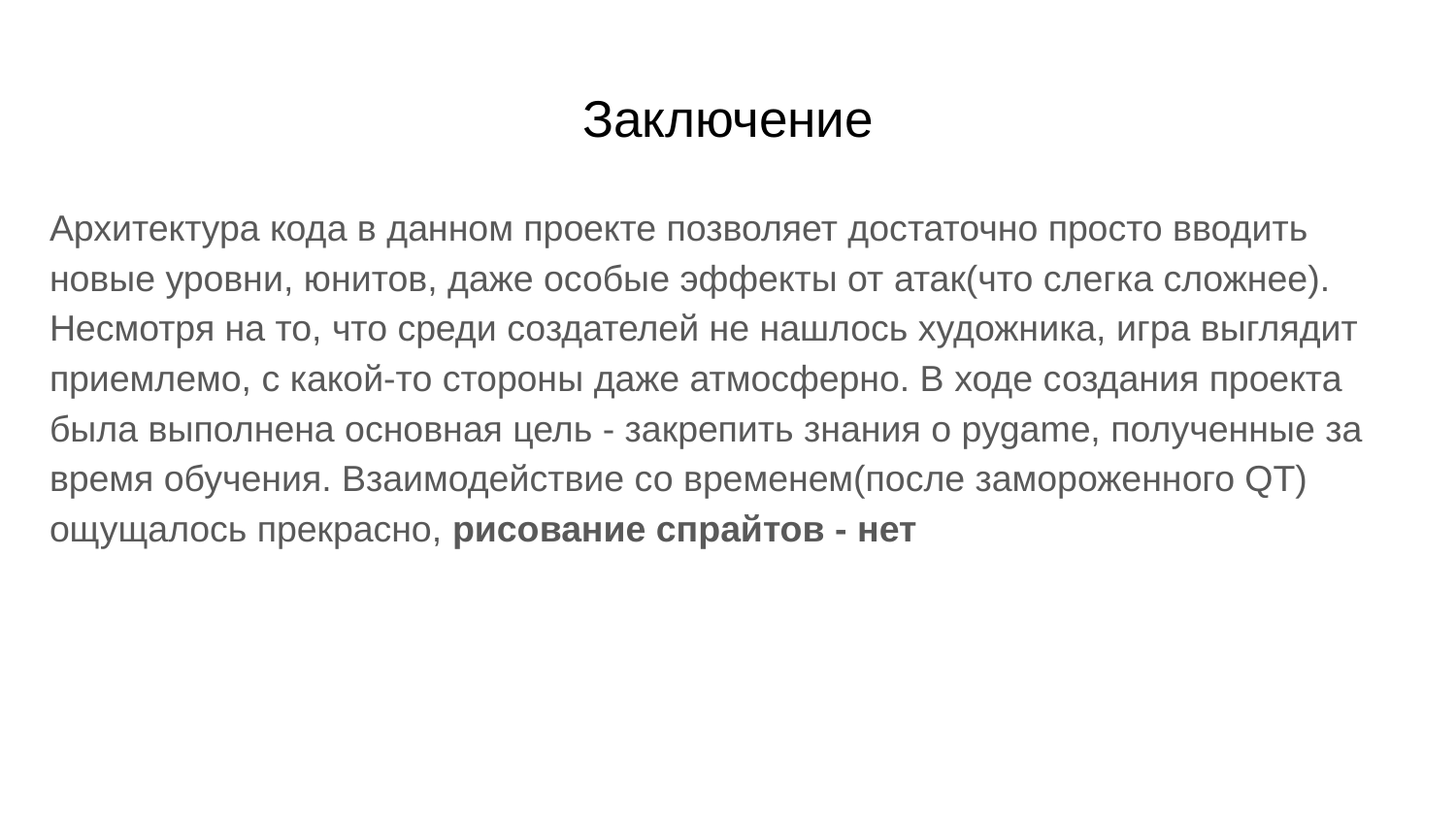

# Заключение
Архитектура кода в данном проекте позволяет достаточно просто вводить новые уровни, юнитов, даже особые эффекты от атак(что слегка сложнее). Несмотря на то, что среди создателей не нашлось художника, игра выглядит приемлемо, с какой-то стороны даже атмосферно. В ходе создания проекта была выполнена основная цель - закрепить знания о pygame, полученные за время обучения. Взаимодействие со временем(после замороженного QT) ощущалось прекрасно, рисование спрайтов - нет